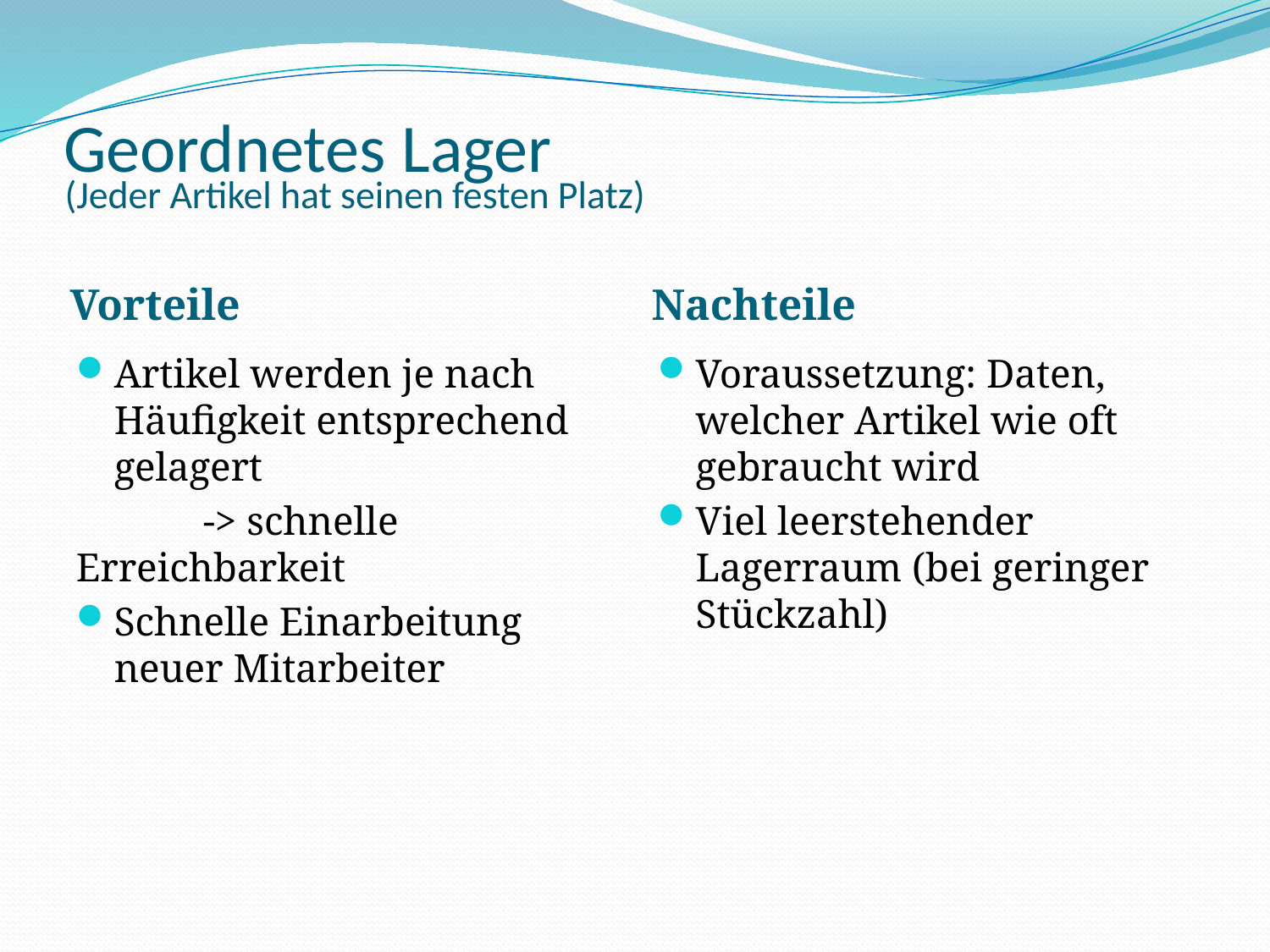

# Geordnetes Lager
(Jeder Artikel hat seinen festen Platz)
Vorteile
Nachteile
Artikel werden je nach Häufigkeit entsprechend gelagert
	-> schnelle 		Erreichbarkeit
Schnelle Einarbeitung neuer Mitarbeiter

Voraussetzung: Daten, welcher Artikel wie oft gebraucht wird
Viel leerstehender Lagerraum (bei geringer Stückzahl)